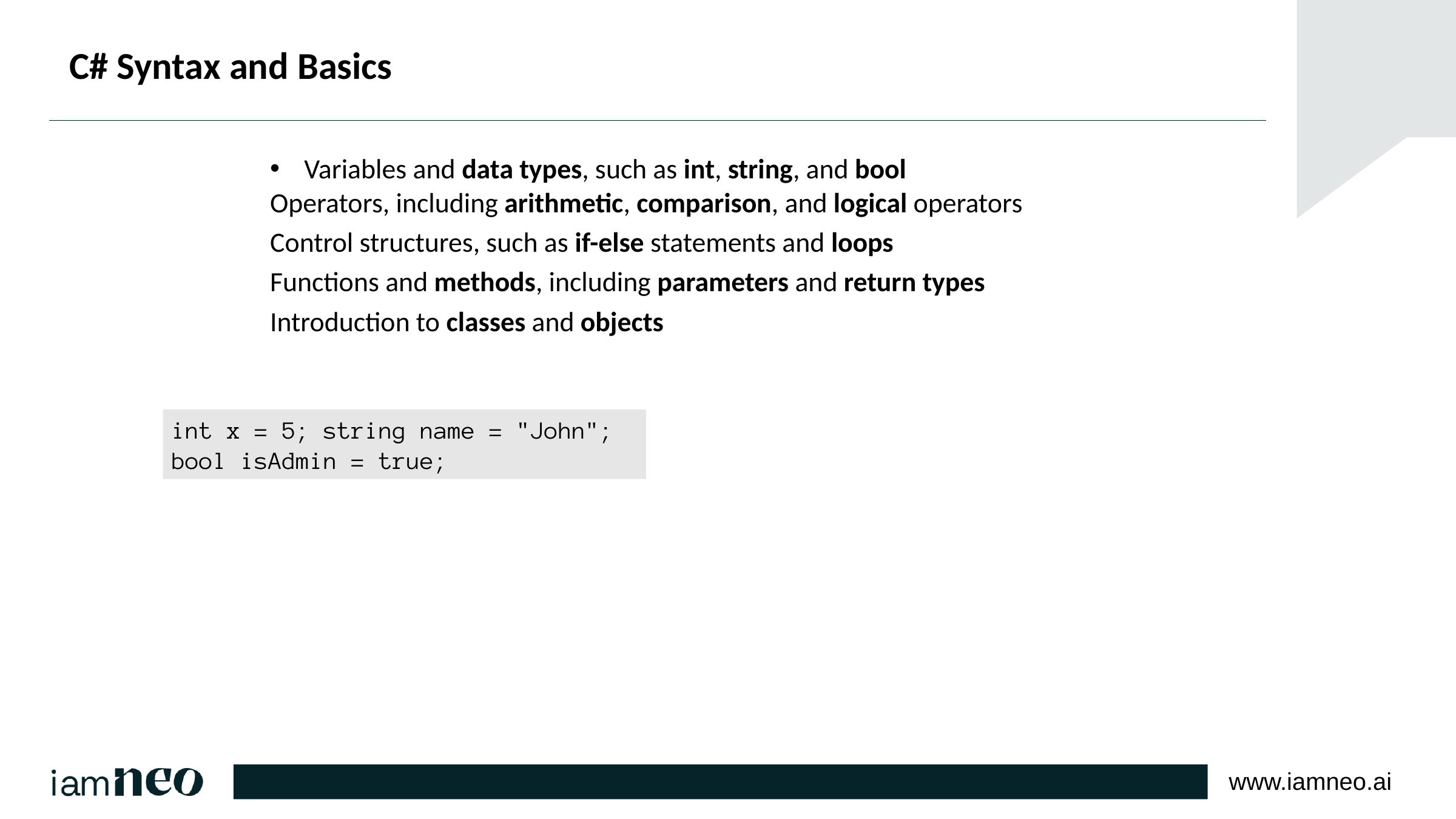

# C# Syntax and Basics
Variables and data types, such as int, string, and bool
Operators, including arithmetic, comparison, and logical operators
Control structures, such as if-else statements and loops
Functions and methods, including parameters and return types
Introduction to classes and objects

int x = 5; string name = "John"; bool isAdmin = true;